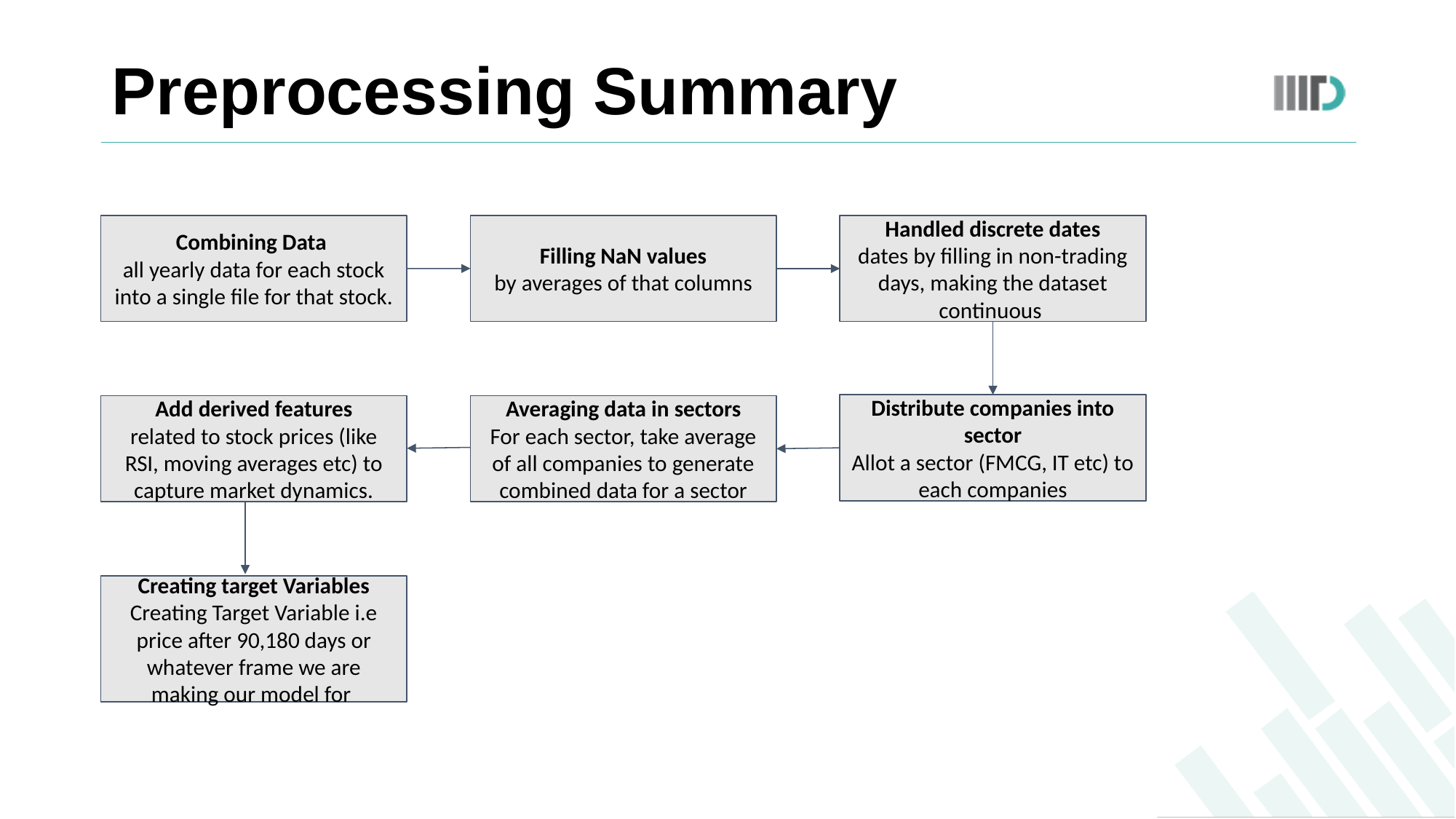

# Preprocessing Summary
Combining Data
all yearly data for each stock into a single file for that stock.
Filling NaN values
by averages of that columns
Handled discrete dates
dates by filling in non-trading days, making the dataset continuous
Distribute companies into sector
Allot a sector (FMCG, IT etc) to each companies
Add derived features
related to stock prices (like RSI, moving averages etc) to capture market dynamics.
Averaging data in sectors
For each sector, take average of all companies to generate combined data for a sector
Creating target Variables
Creating Target Variable i.e price after 90,180 days or whatever frame we are making our model for